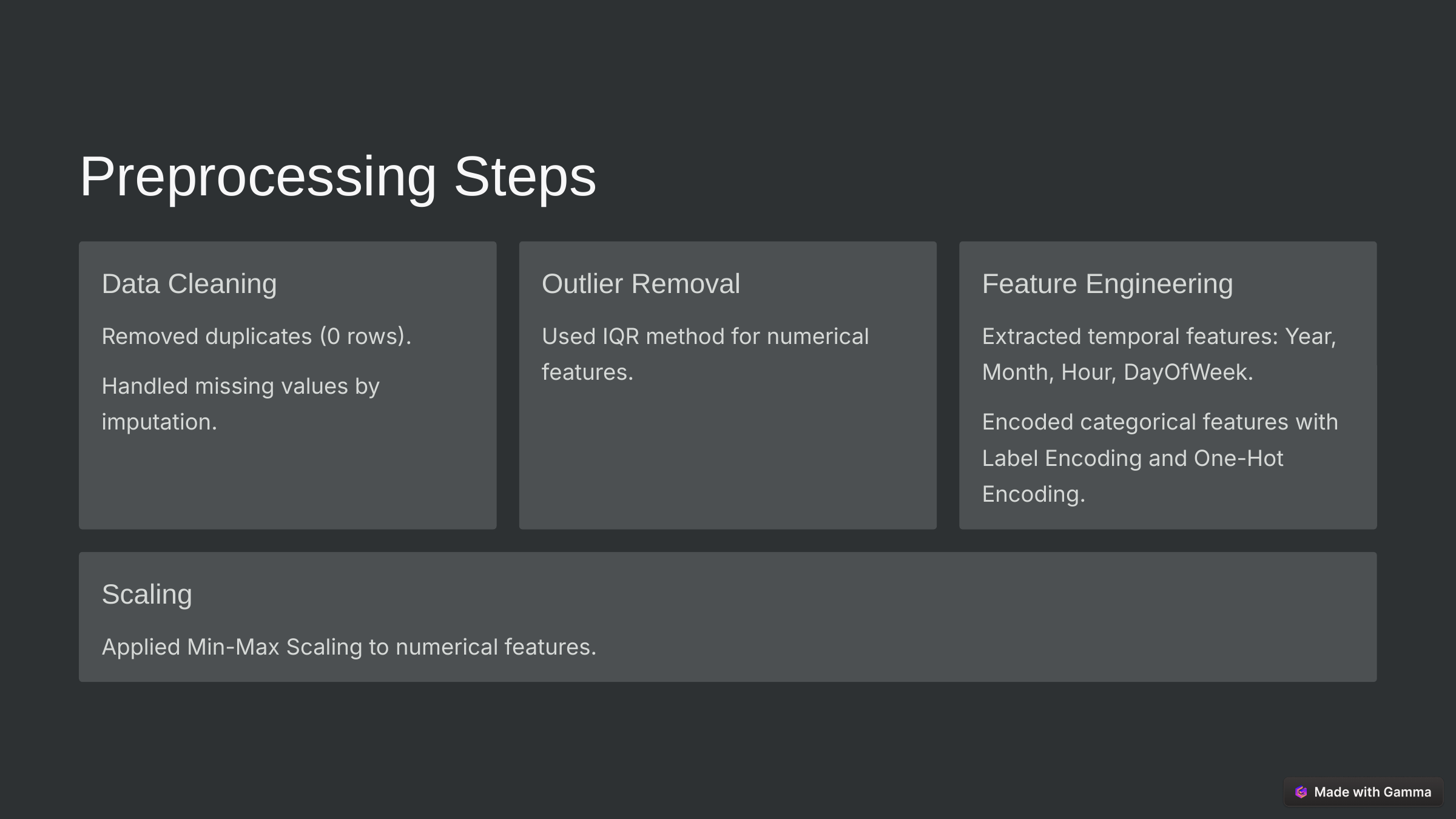

Preprocessing Steps

Data Cleaning
Outlier Removal
Feature Engineering
Removed duplicates (0 rows).
Used IQR method for numerical features.
Extracted temporal features: Year, Month, Hour, DayOfWeek.
Handled missing values by imputation.
Encoded categorical features with Label Encoding and One-Hot Encoding.

Scaling
Applied Min-Max Scaling to numerical features.